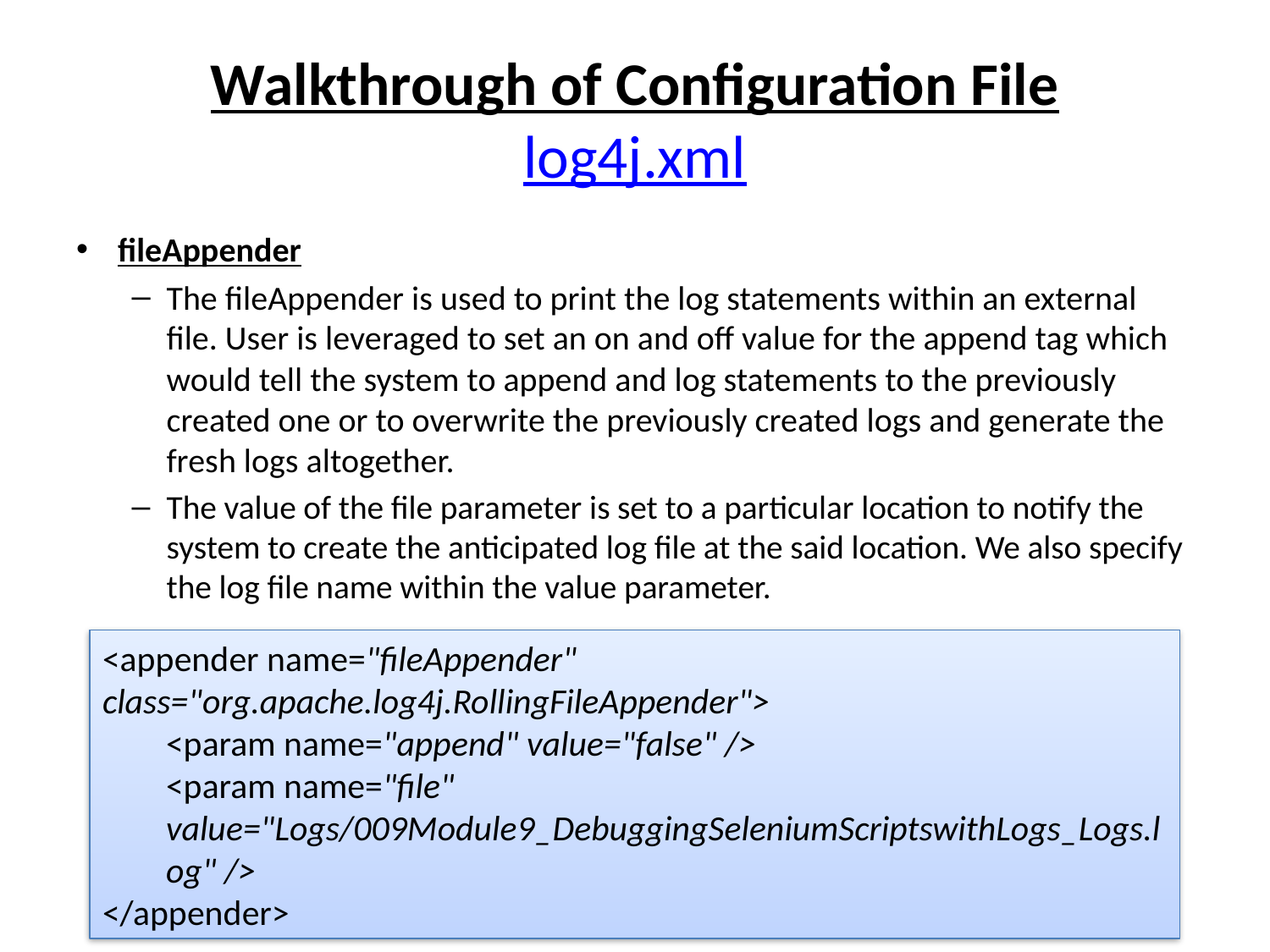

# Walkthrough of Configuration File log4j.xml
fileAppender
The fileAppender is used to print the log statements within an external file. User is leveraged to set an on and off value for the append tag which would tell the system to append and log statements to the previously created one or to overwrite the previously created logs and generate the fresh logs altogether.
The value of the file parameter is set to a particular location to notify the system to create the anticipated log file at the said location. We also specify the log file name within the value parameter.

<appender name="fileAppender" class="org.apache.log4j.RollingFileAppender">
<param name="append" value="false" />
<param name="file" value="Logs/009Module9_DebuggingSeleniumScriptswithLogs_Logs.log" />
</appender>